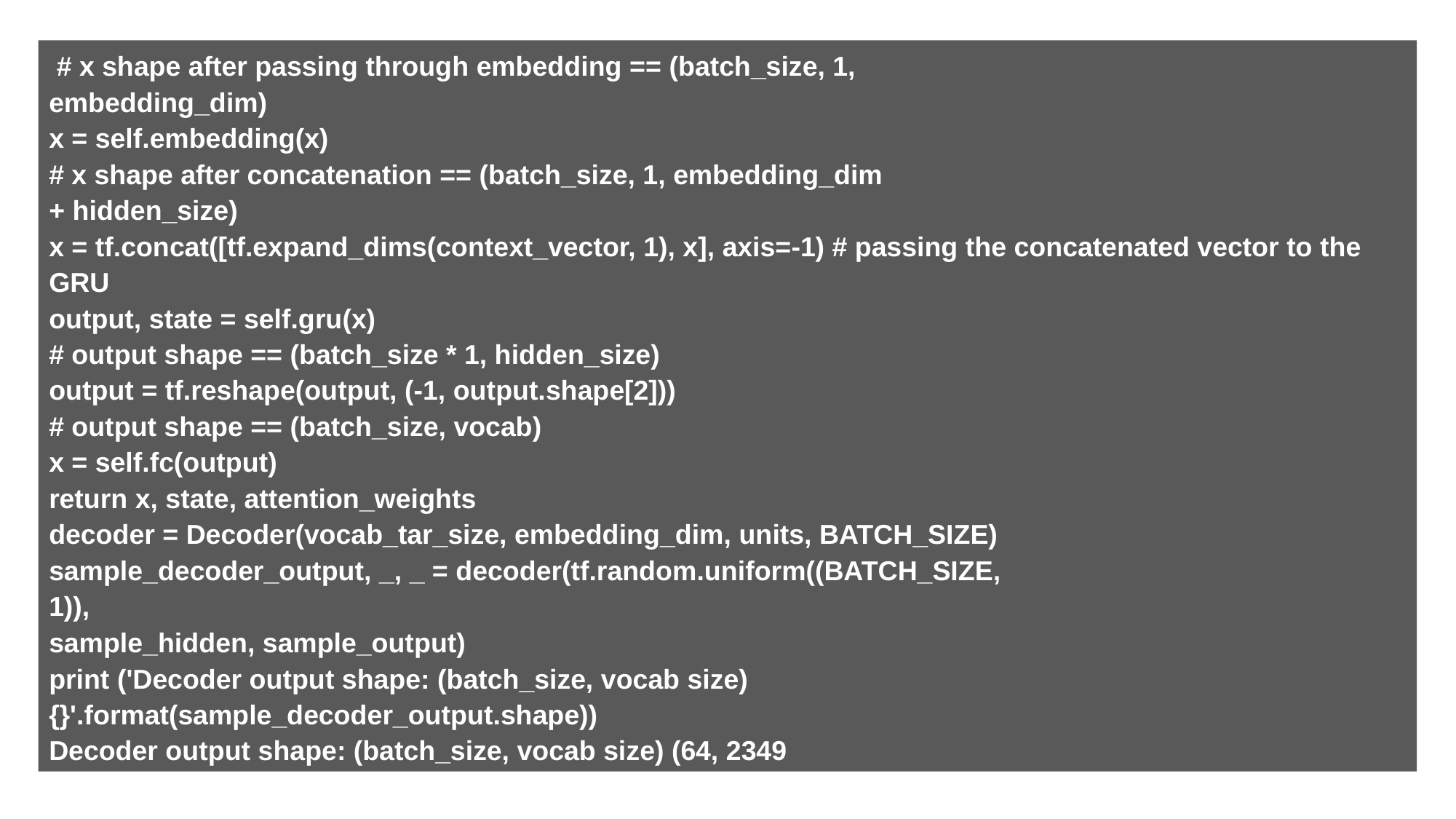

# x shape after passing through embedding == (batch_size, 1,
embedding_dim)
x = self.embedding(x)
# x shape after concatenation == (batch_size, 1, embedding_dim
+ hidden_size)
x = tf.concat([tf.expand_dims(context_vector, 1), x], axis=-1) # passing the concatenated vector to the GRU
output, state = self.gru(x)
# output shape == (batch_size * 1, hidden_size)
output = tf.reshape(output, (-1, output.shape[2]))
# output shape == (batch_size, vocab)
x = self.fc(output)
return x, state, attention_weights
decoder = Decoder(vocab_tar_size, embedding_dim, units, BATCH_SIZE)
sample_decoder_output, _, _ = decoder(tf.random.uniform((BATCH_SIZE,
1)),
sample_hidden, sample_output)
print ('Decoder output shape: (batch_size, vocab size)
{}'.format(sample_decoder_output.shape))
Decoder output shape: (batch_size, vocab size) (64, 2349